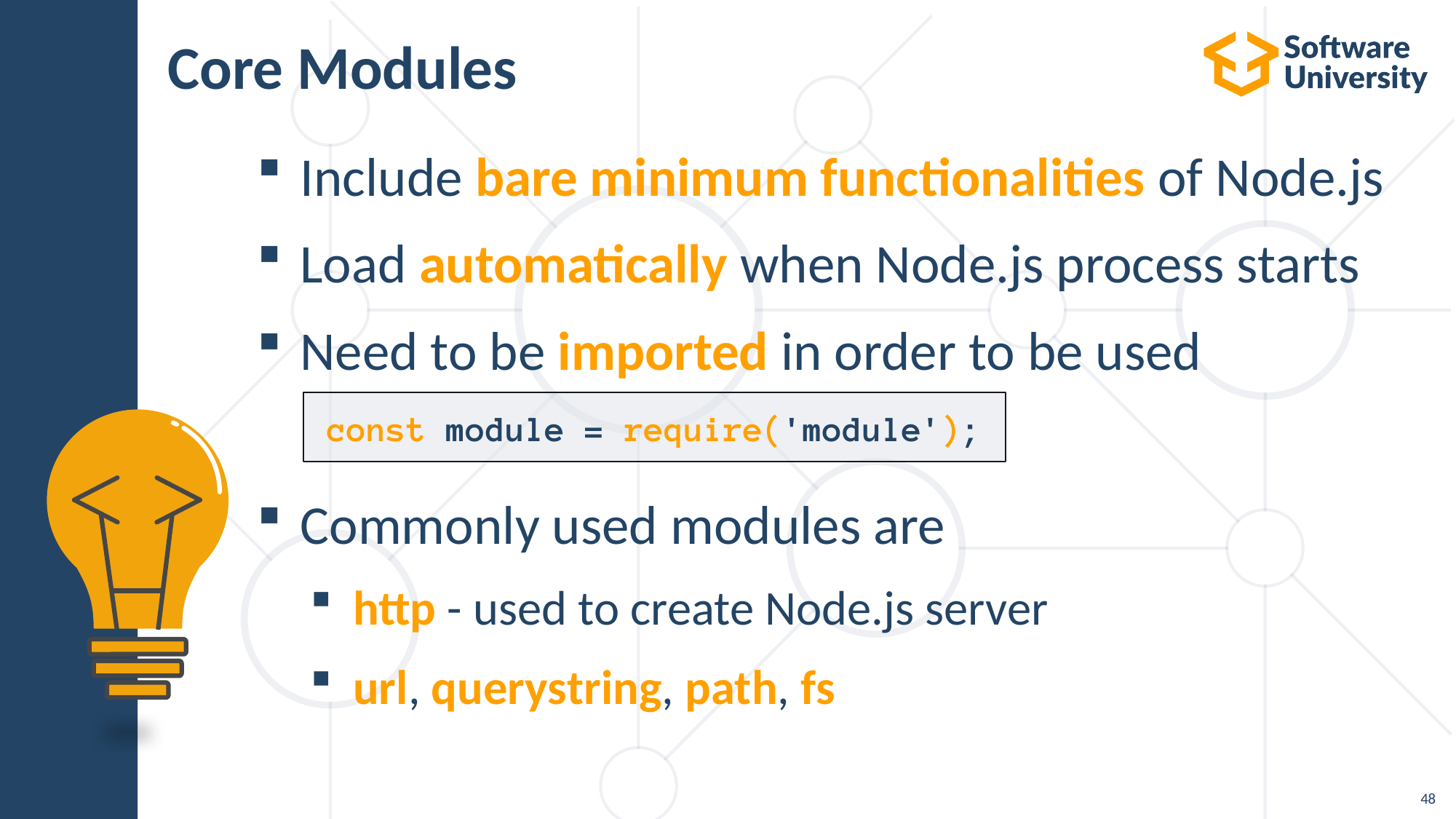

# Core Modules
Include bare minimum functionalities of Node.js
Load automatically when Node.js process starts
Need to be imported in order to be used

Commonly used modules are
http - used to create Node.js server
url, querystring, path, fs
const module = require('module');
48